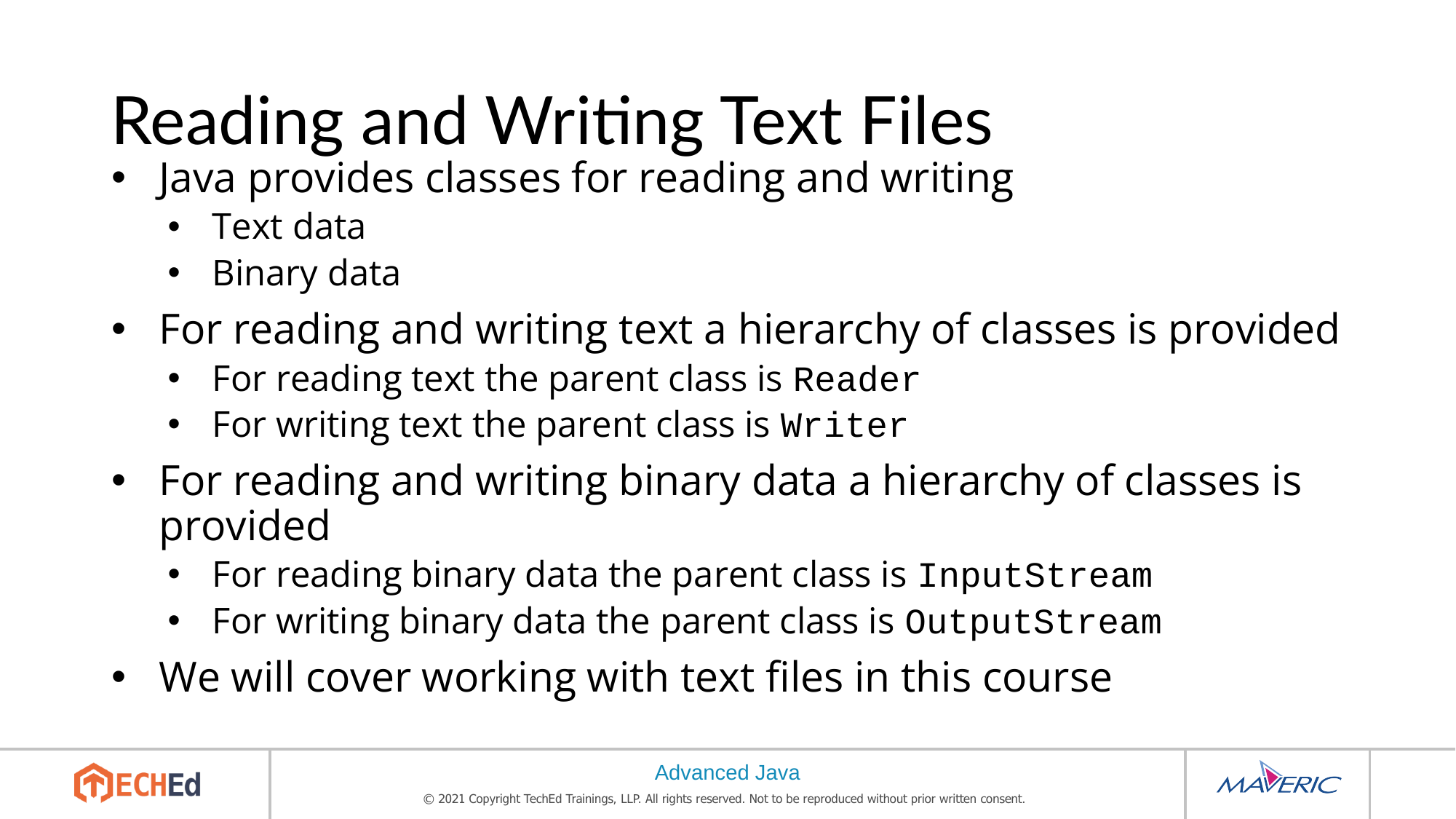

# Reading and Writing Text Files
Java provides classes for reading and writing
Text data
Binary data
For reading and writing text a hierarchy of classes is provided
For reading text the parent class is Reader
For writing text the parent class is Writer
For reading and writing binary data a hierarchy of classes is provided
For reading binary data the parent class is InputStream
For writing binary data the parent class is OutputStream
We will cover working with text files in this course